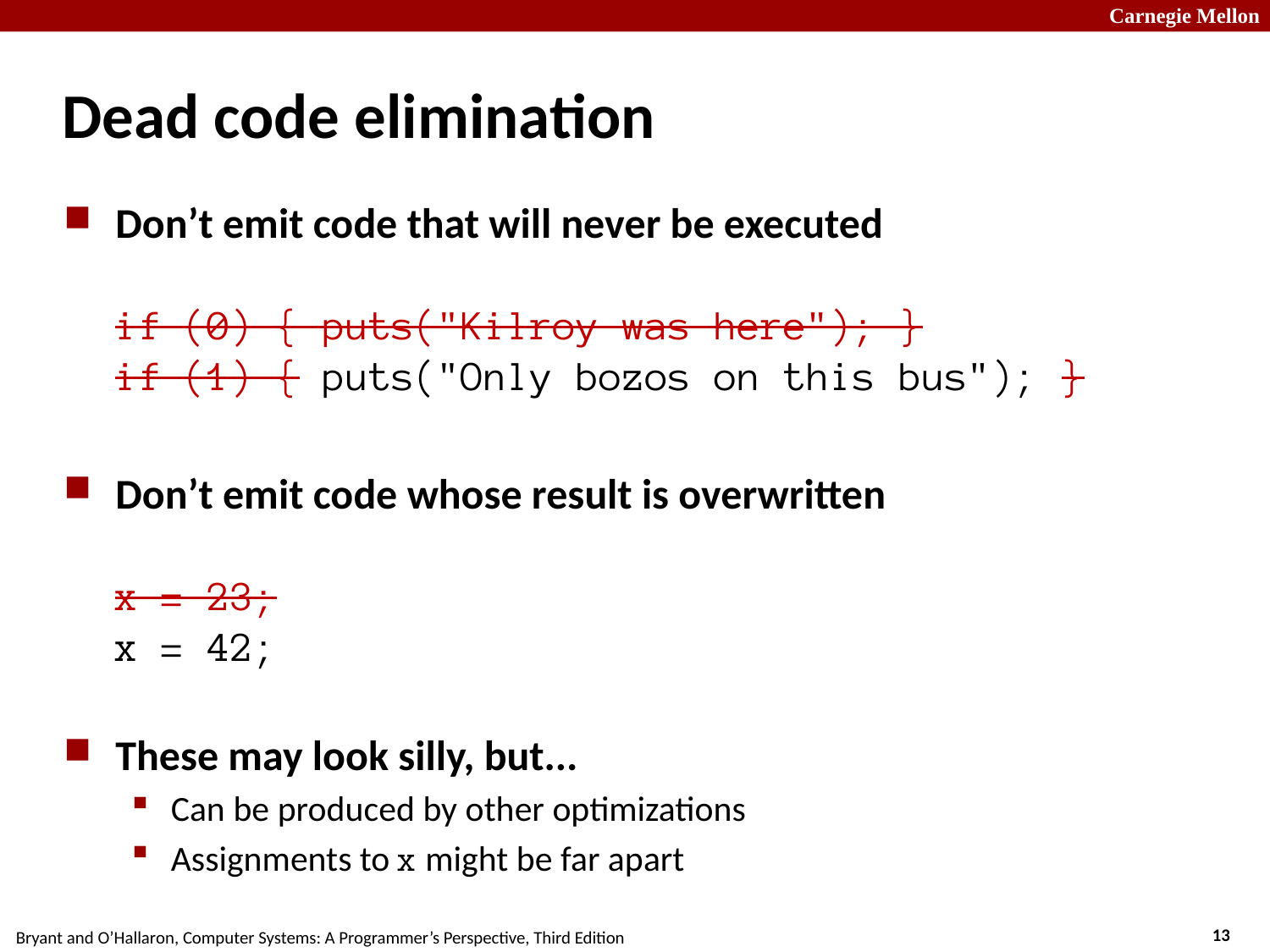

# Dead code elimination
Don’t emit code that will never be executed
if (0) { puts("Kilroy was here"); }
if (1) { puts("Only bozos on this bus"); }

Don’t emit code whose result is overwritten
x = 23;
x = 42;
These may look silly, but...
Can be produced by other optimizations
Assignments to x might be far apart